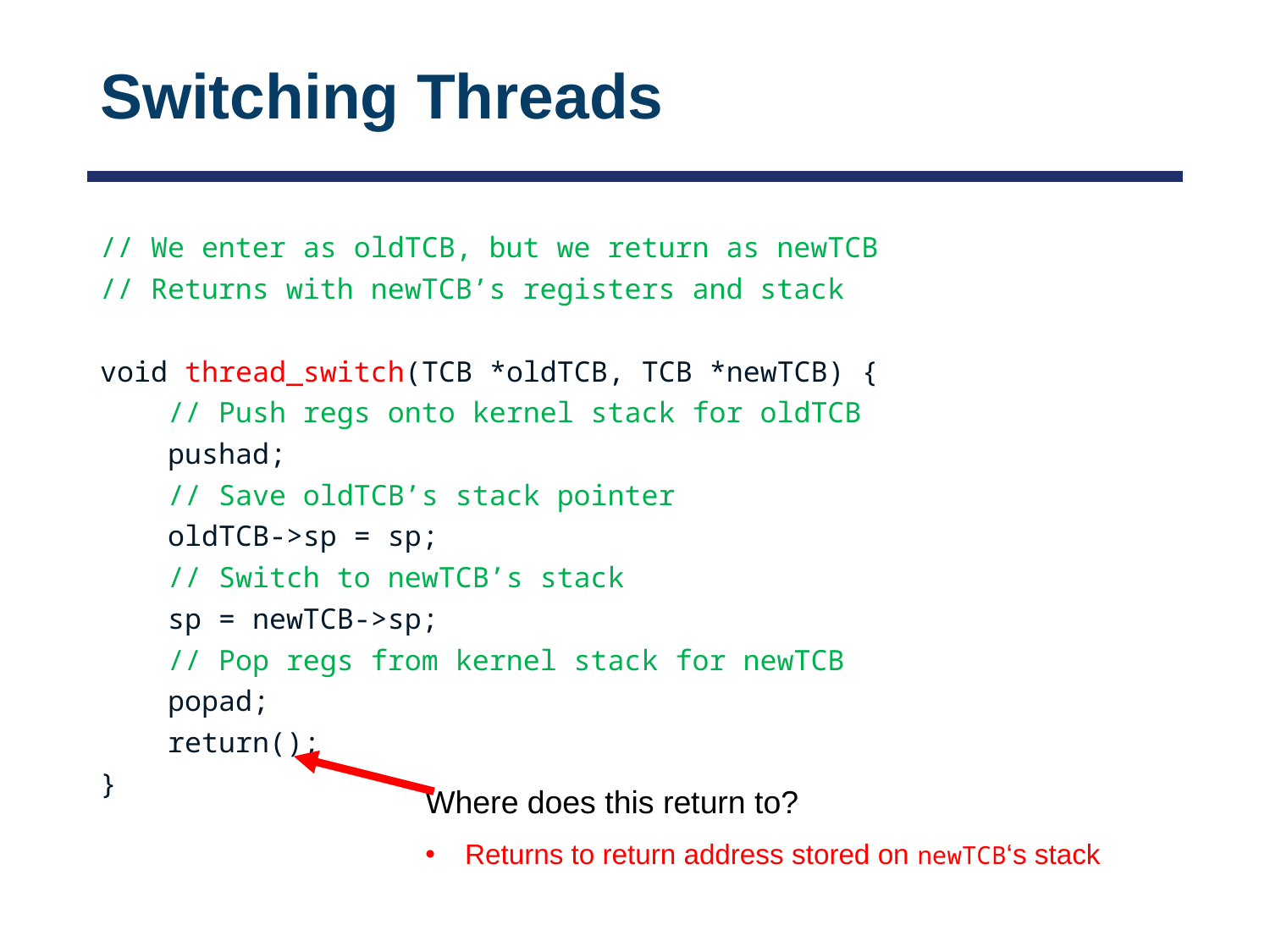

# Switching Threads
// We enter as oldTCB, but we return as newTCB
// Returns with newTCB’s registers and stack

void thread_switch(TCB *oldTCB, TCB *newTCB) {
    // Push regs onto kernel stack for oldTCB
    pushad;
    // Save oldTCB’s stack pointer
    oldTCB->sp = sp;
    // Switch to newTCB’s stack
    sp = newTCB->sp;
    // Pop regs from kernel stack for newTCB
    popad;
    return();
}
Where does this return to?
Returns to return address stored on newTCB‘s stack